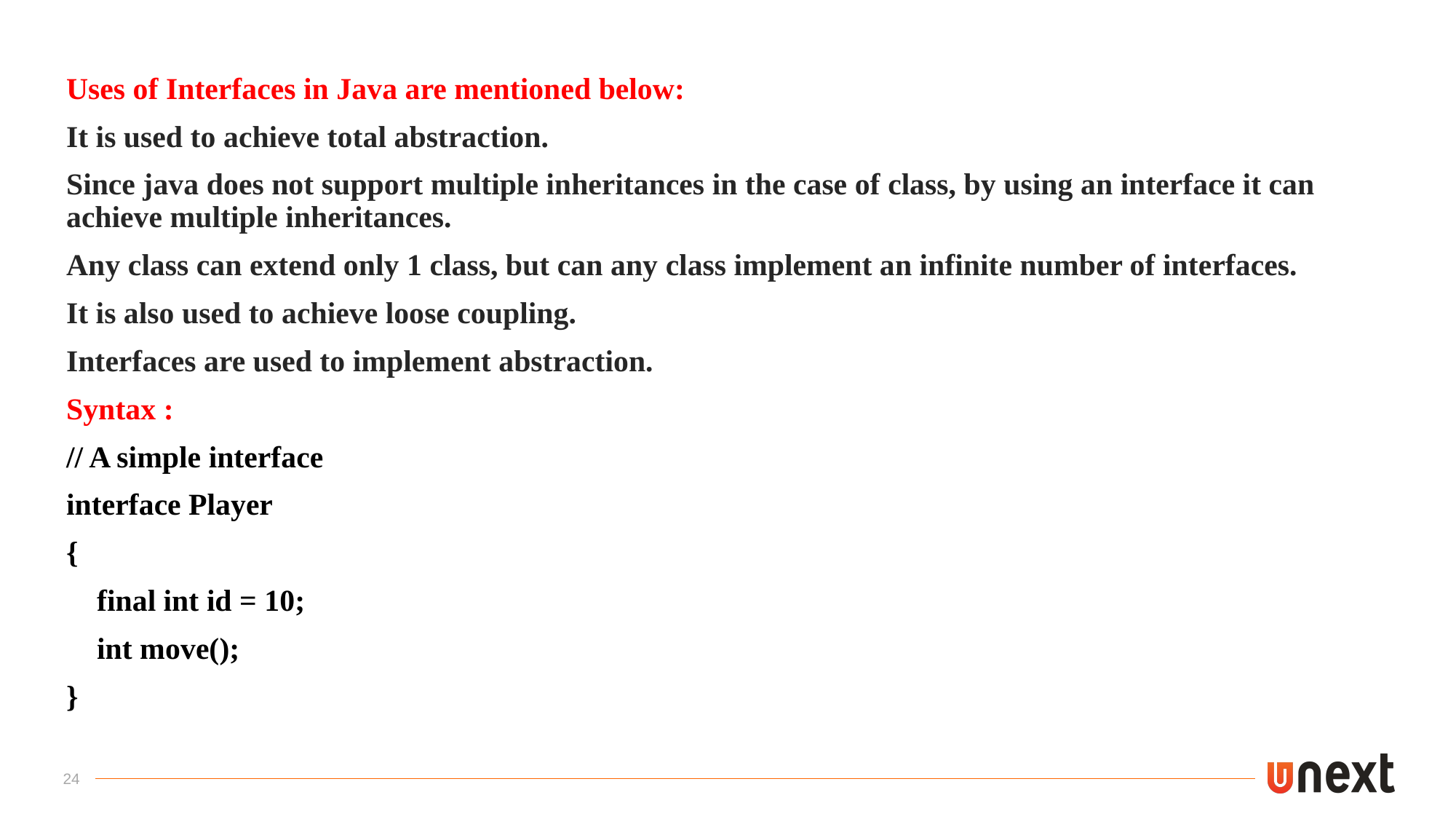

Uses of Interfaces in Java are mentioned below:
It is used to achieve total abstraction.
Since java does not support multiple inheritances in the case of class, by using an interface it can achieve multiple inheritances.
Any class can extend only 1 class, but can any class implement an infinite number of interfaces.
It is also used to achieve loose coupling.
Interfaces are used to implement abstraction.
Syntax :
// A simple interface
interface Player
{
    final int id = 10;
    int move();
}
24